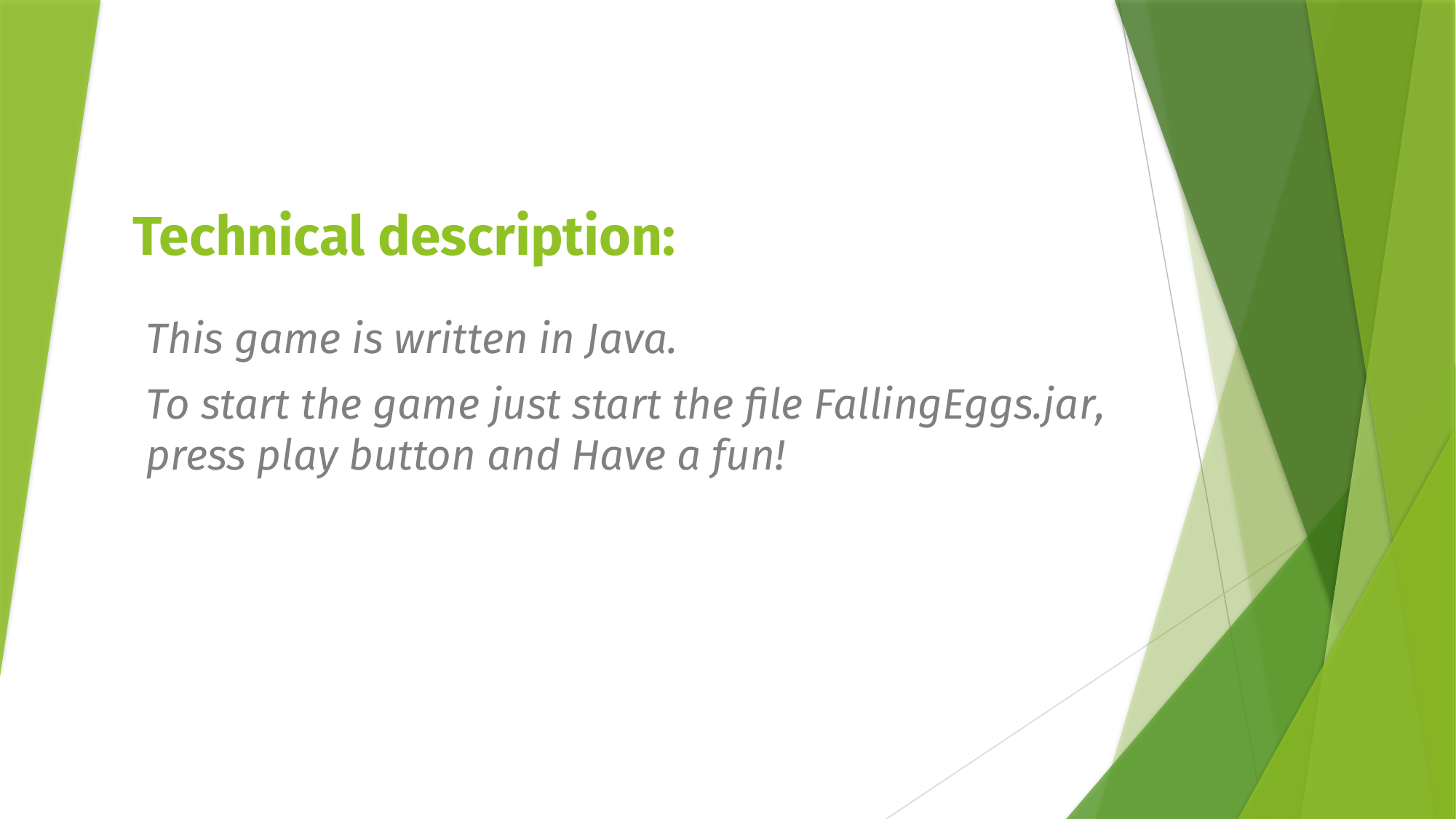

# Technical description:
This game is written in Java.
To start the game just start the file FallingEggs.jar, press play button and Have a fun!